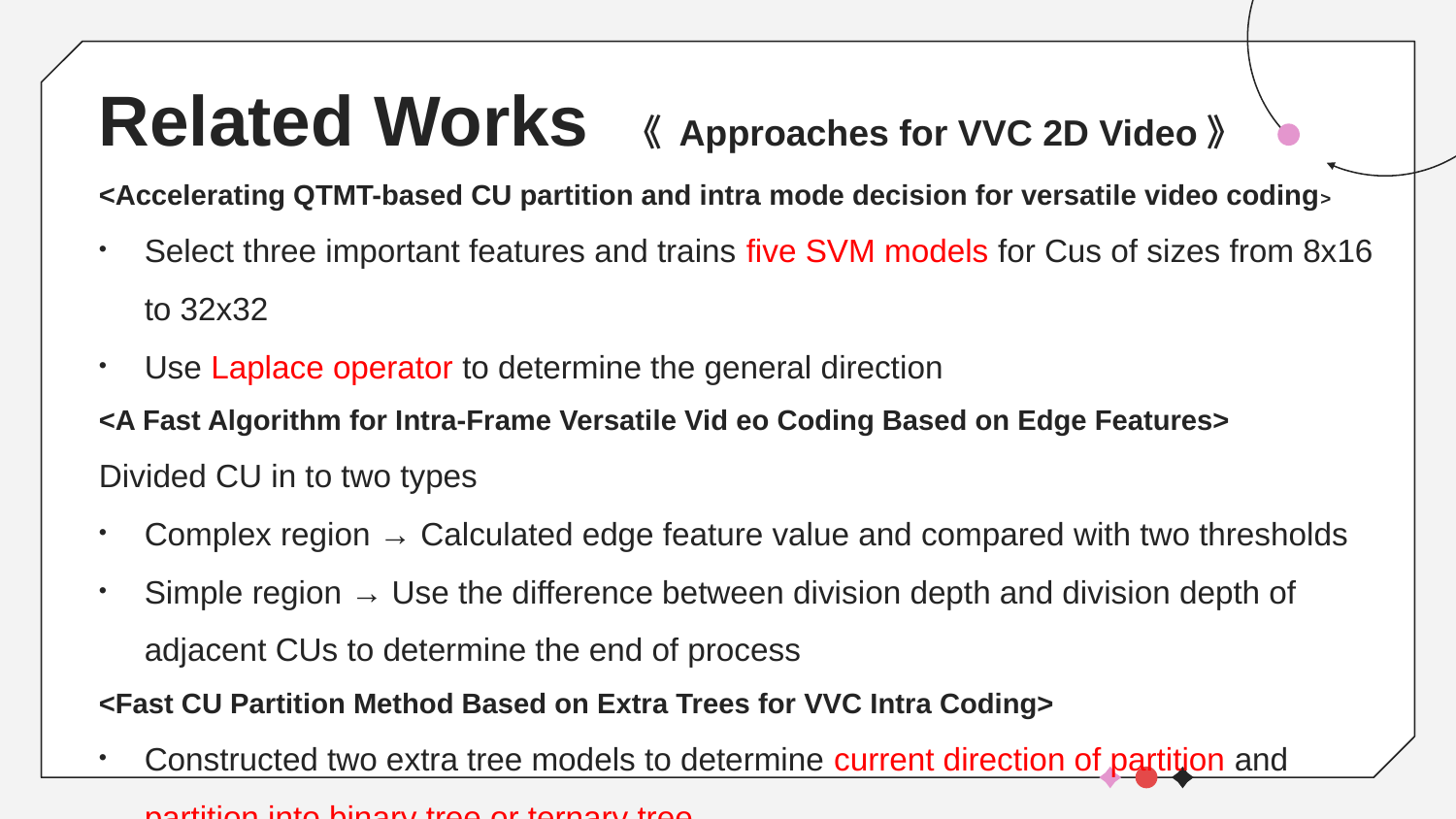

# Related Works 《 Approaches for VVC 2D Video》
<Accelerating QTMT-based CU partition and intra mode decision for versatile video coding>
Select three important features and trains five SVM models for Cus of sizes from 8x16 to 32x32
Use Laplace operator to determine the general direction
<A Fast Algorithm for Intra-Frame Versatile Vid eo Coding Based on Edge Features>
Divided CU in to two types
Complex region → Calculated edge feature value and compared with two thresholds
Simple region → Use the difference between division depth and division depth of adjacent CUs to determine the end of process
<Fast CU Partition Method Based on Extra Trees for VVC Intra Coding>
Constructed two extra tree models to determine current direction of partition and partition into binary tree or ternary tree